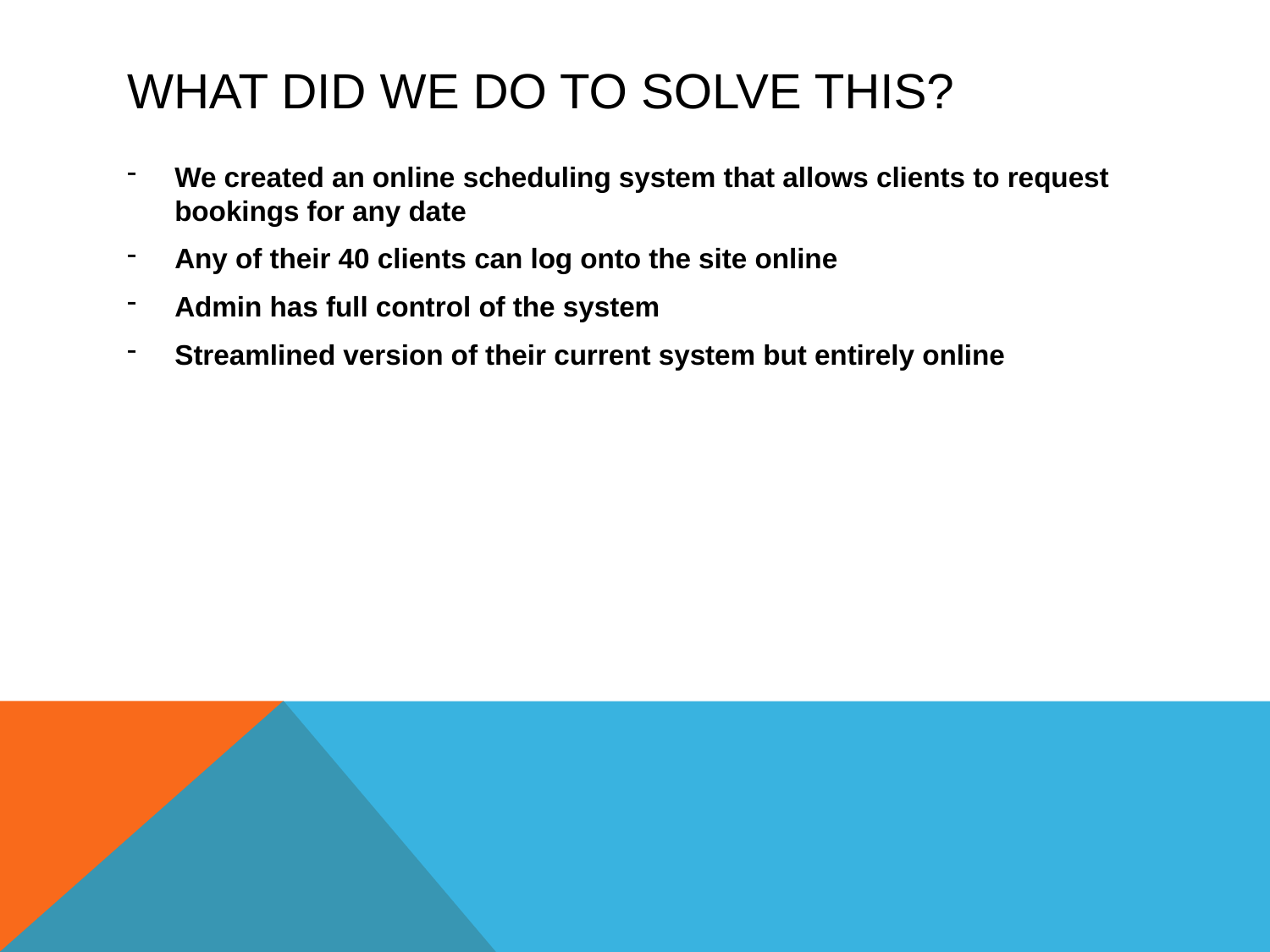

# What DID WE DO TO SOLVE THIS?
We created an online scheduling system that allows clients to request bookings for any date
Any of their 40 clients can log onto the site online
Admin has full control of the system
Streamlined version of their current system but entirely online